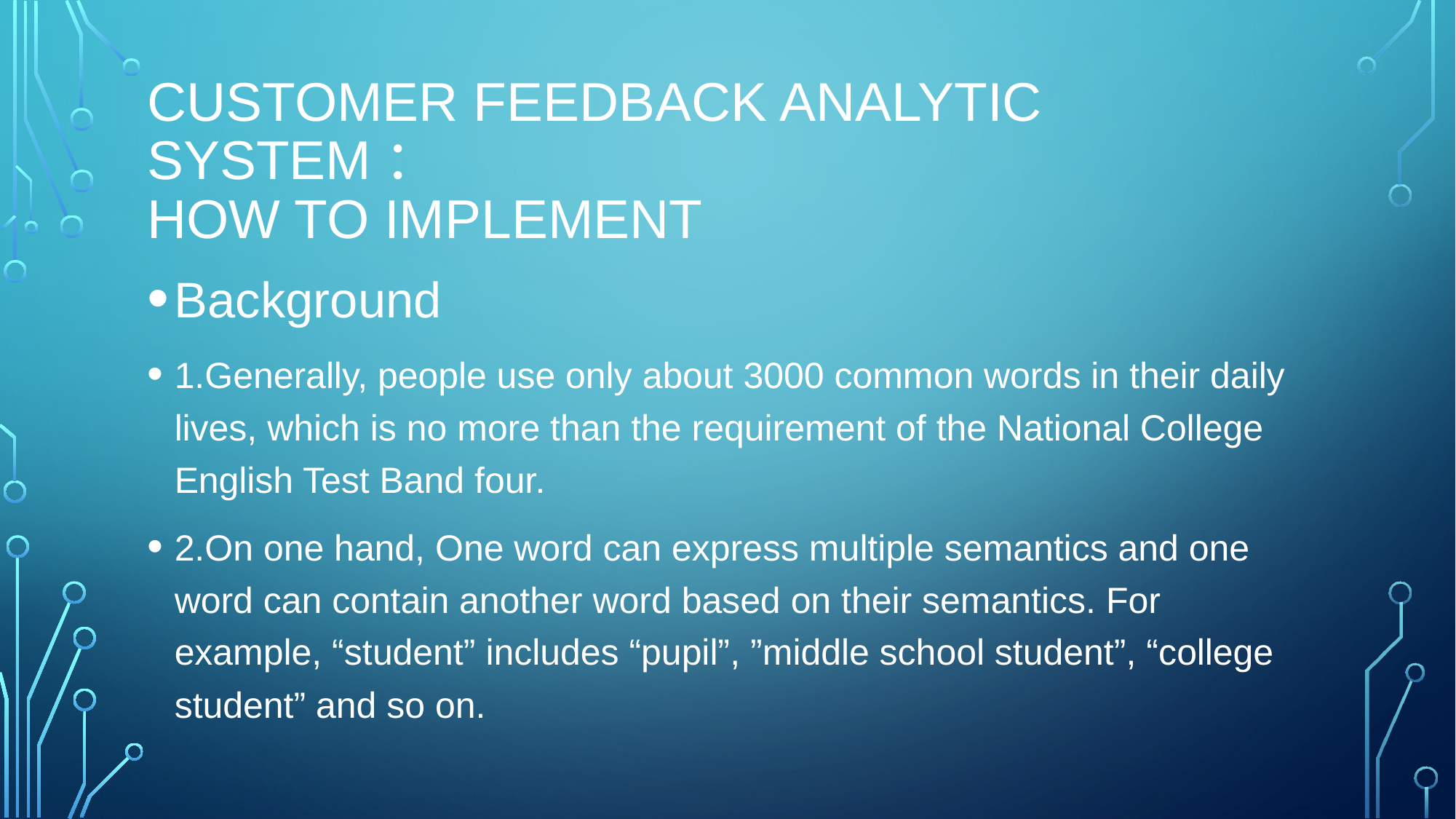

# Customer Feedback analytic System： How to IMPLEMENT
Background
1.Generally, people use only about 3000 common words in their daily lives, which is no more than the requirement of the National College English Test Band four.
2.On one hand, One word can express multiple semantics and one word can contain another word based on their semantics. For example, “student” includes “pupil”, ”middle school student”, “college student” and so on.